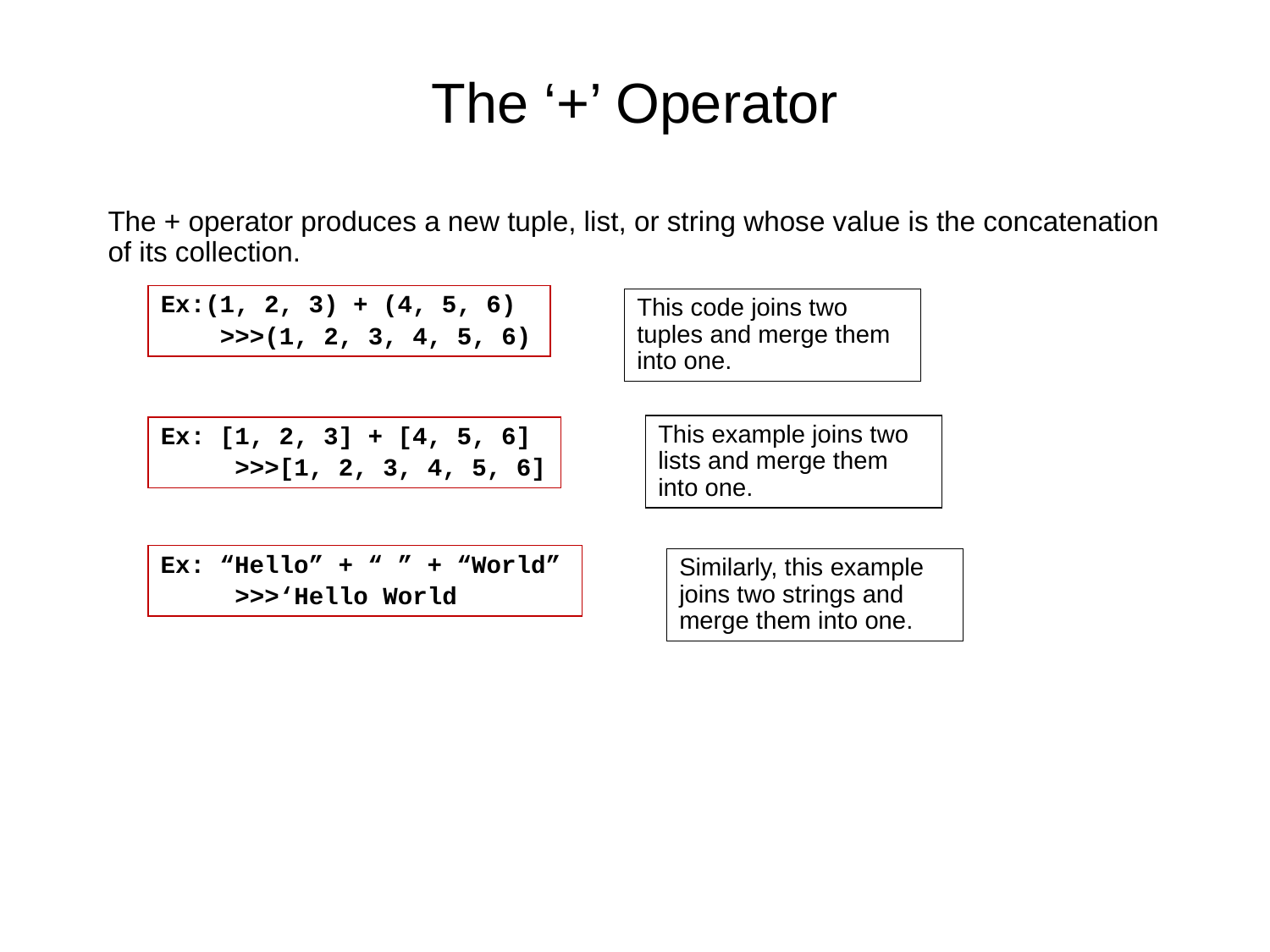

# The ‘+’ Operator
The + operator produces a new tuple, list, or string whose value is the concatenation of its collection.

Ex:(1, 2, 3) + (4, 5, 6)
    >>>(1, 2, 3, 4, 5, 6)
This code joins two tuples and merge them into one.
This example joins two lists and merge them into one.
Ex: [1, 2, 3] + [4, 5, 6]
     >>>[1, 2, 3, 4, 5, 6]
Ex: “Hello” + “ ” + “World”
     >>>‘Hello World
Similarly, this example joins two strings and merge them into one.